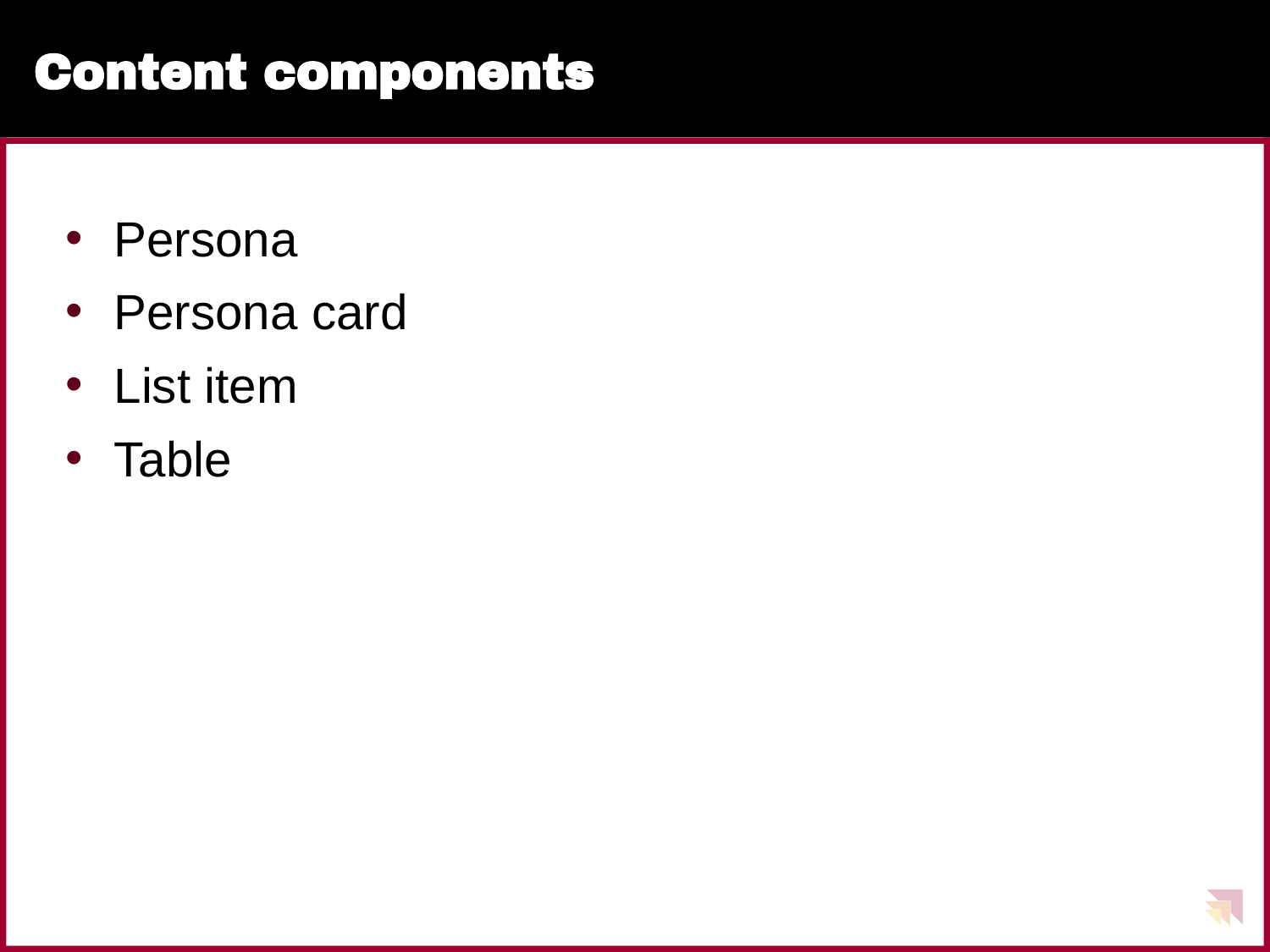

# Content components
Persona
Persona card
List item
Table